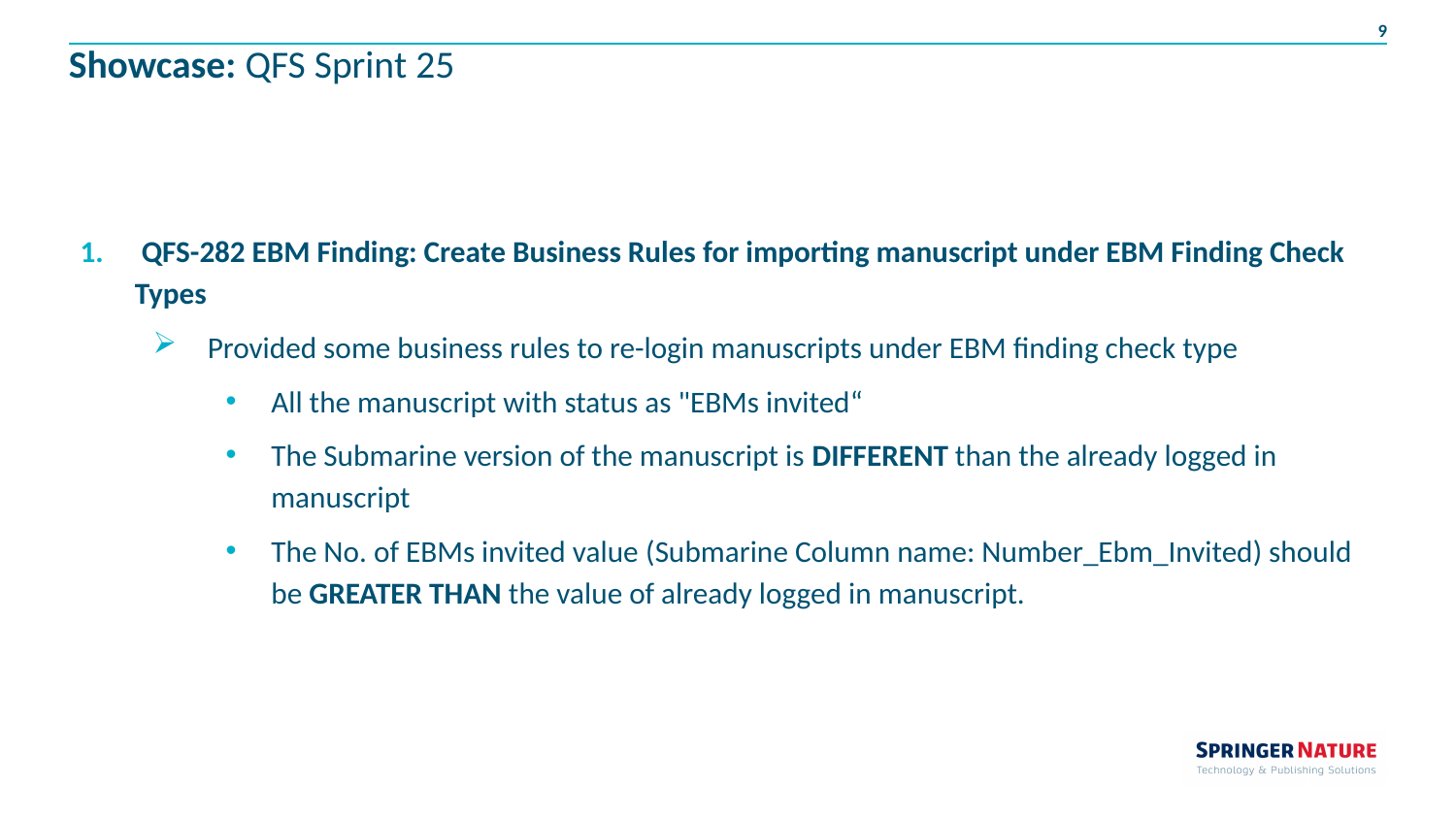

# Showcase: QFS Sprint 25

 QFS-282 EBM Finding: Create Business Rules for importing manuscript under EBM Finding Check Types
Provided some business rules to re-login manuscripts under EBM finding check type
All the manuscript with status as "EBMs invited“
The Submarine version of the manuscript is DIFFERENT than the already logged in manuscript
The No. of EBMs invited value (Submarine Column name: Number_Ebm_Invited) should be GREATER THAN the value of already logged in manuscript.